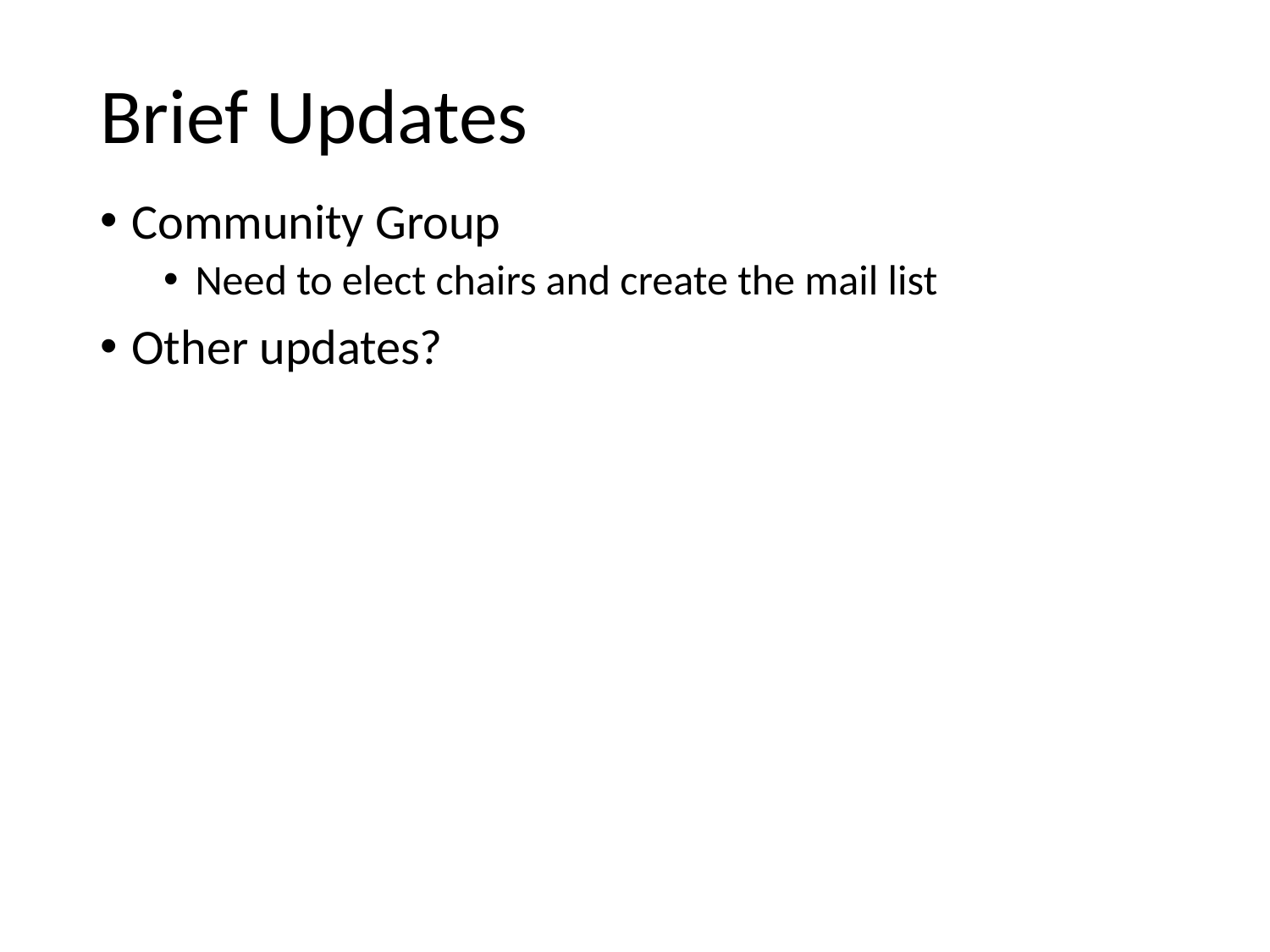

# Brief Updates
Community Group
Need to elect chairs and create the mail list
Other updates?